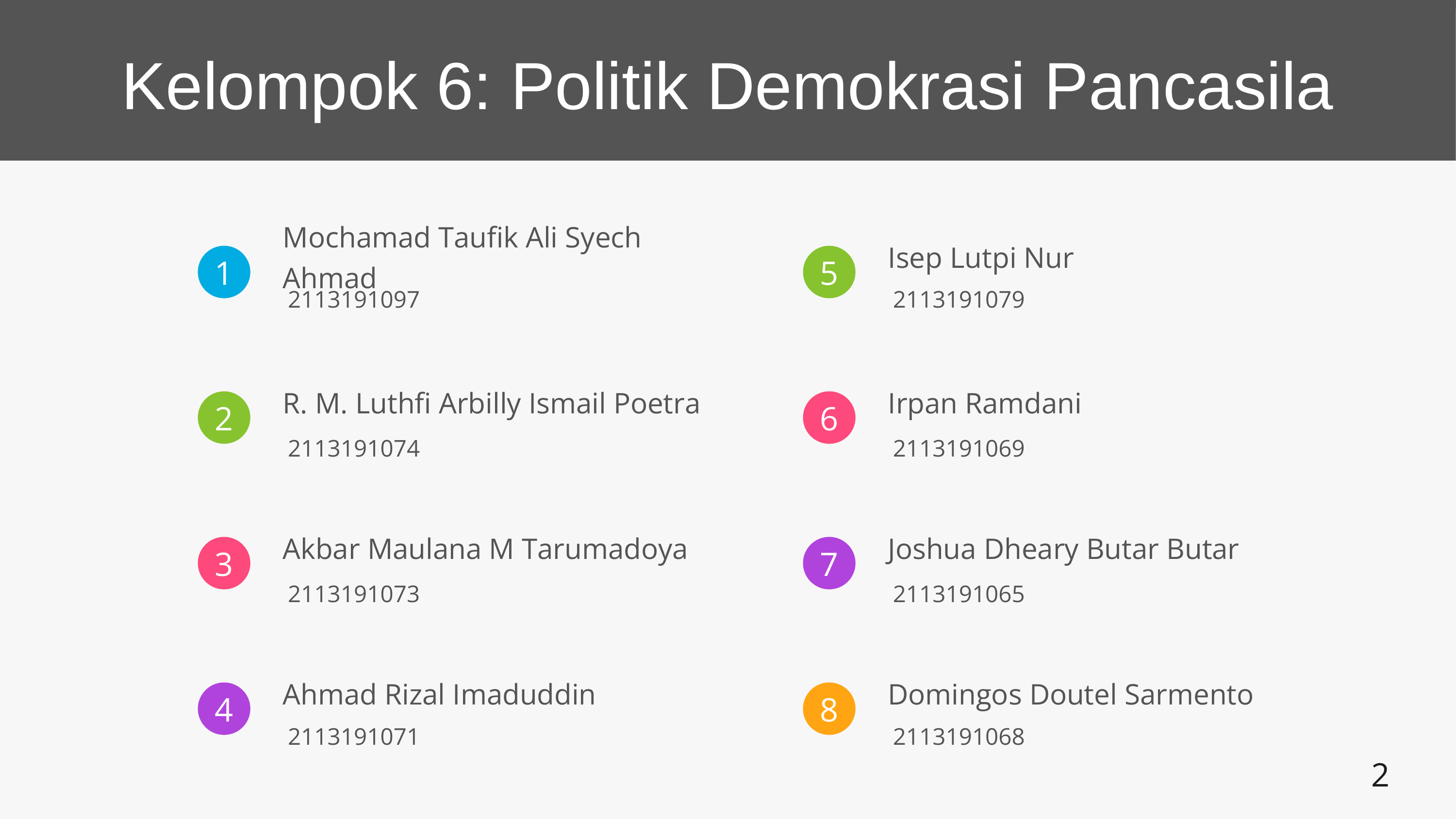

# Kelompok 6: Politik Demokrasi Pancasila
Mochamad Taufik Ali Syech Ahmad
Isep Lutpi Nur
2113191097
2113191079
R. M. Luthfi Arbilly Ismail Poetra
Irpan Ramdani
2113191074
2113191069
Akbar Maulana M Tarumadoya
Joshua Dheary Butar Butar
2113191073
2113191065
Ahmad Rizal Imaduddin
Domingos Doutel Sarmento
2113191071
2113191068
2